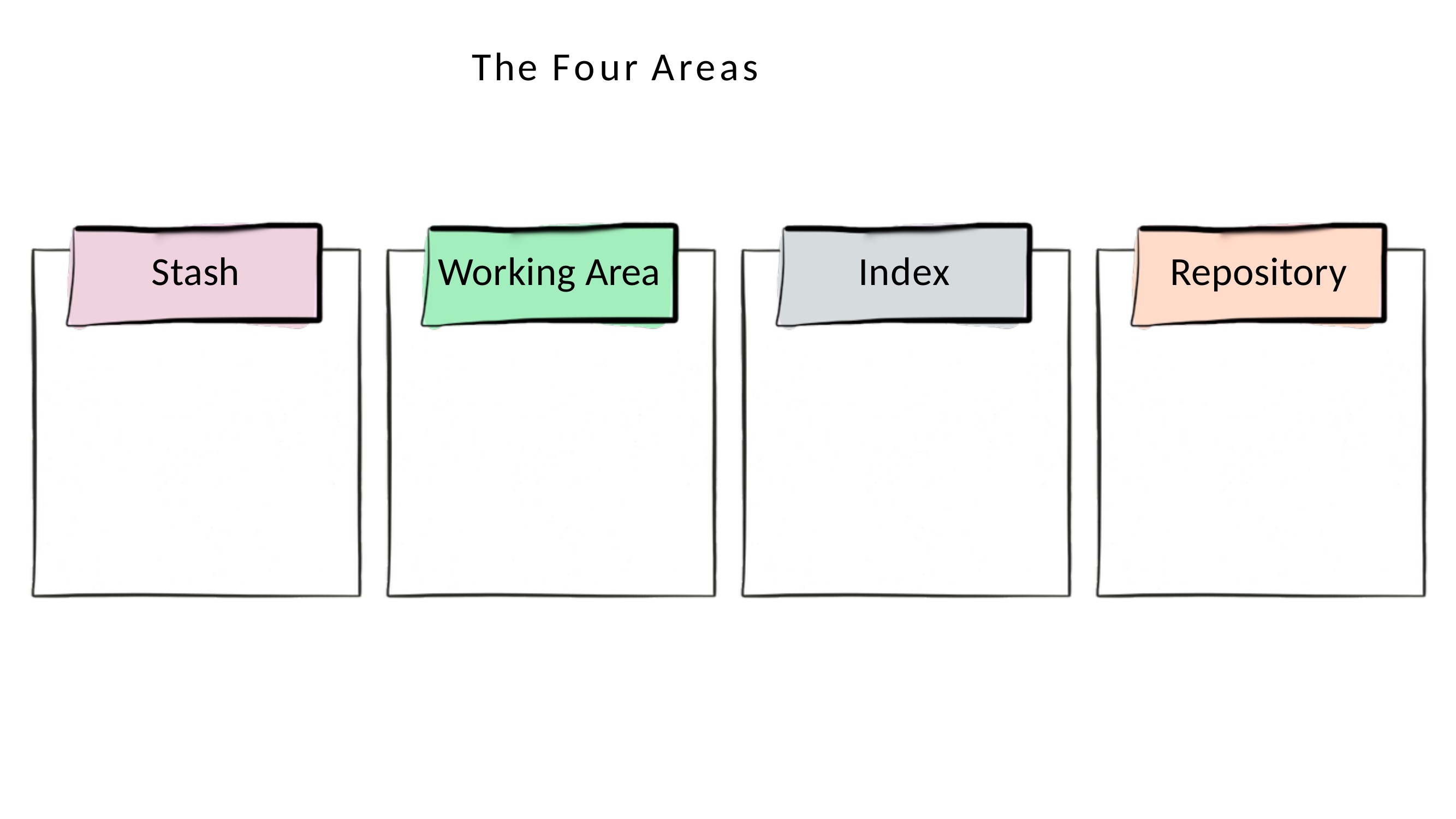

# The Four Areas

Stash
Working Area
Index
Repository